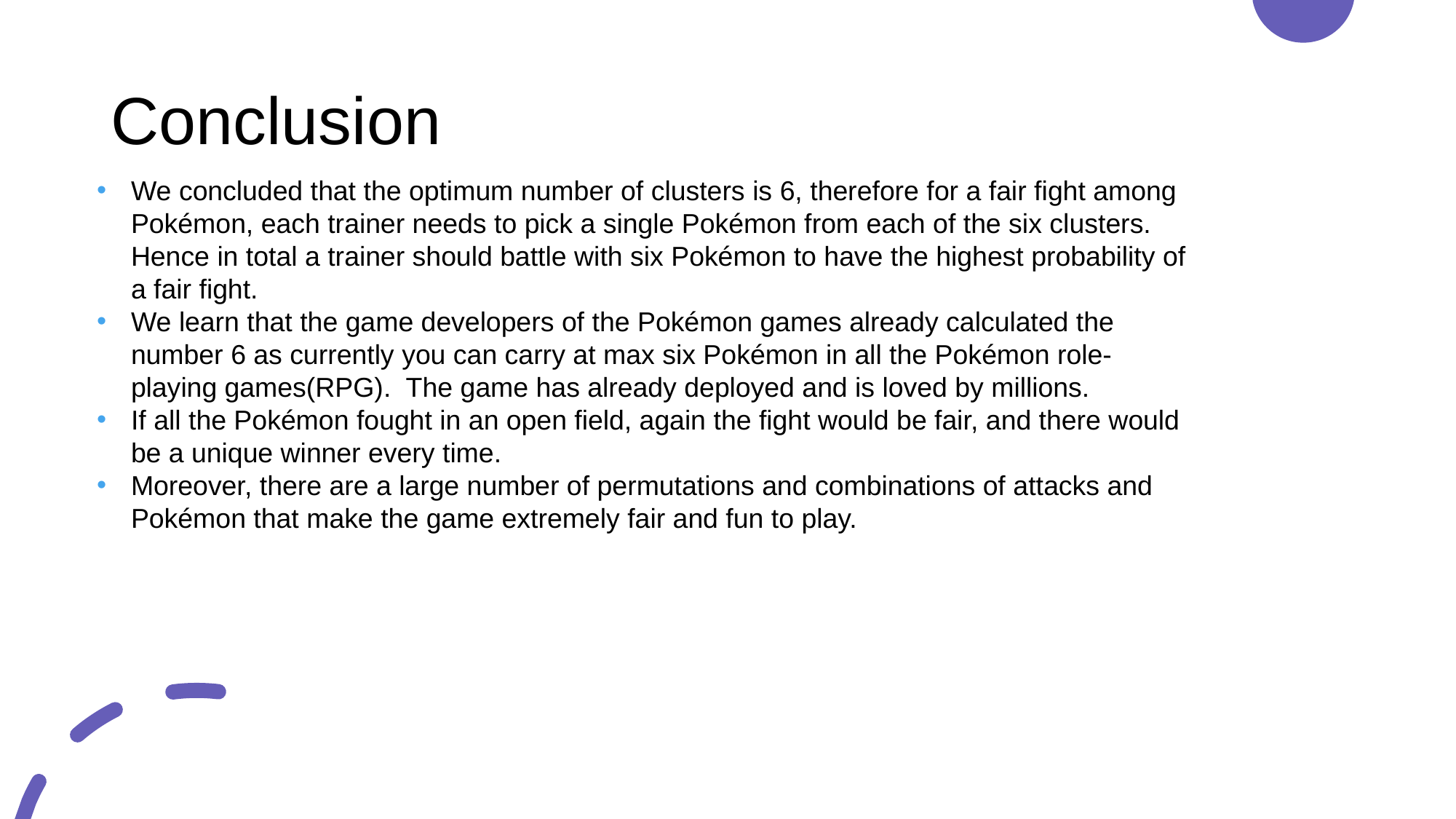

# Conclusion
We concluded that the optimum number of clusters is 6, therefore for a fair fight among Pokémon, each trainer needs to pick a single Pokémon from each of the six clusters. Hence in total a trainer should battle with six Pokémon to have the highest probability of a fair fight.
We learn that the game developers of the Pokémon games already calculated the number 6 as currently you can carry at max six Pokémon in all the Pokémon role-playing games(RPG).  The game has already deployed and is loved by millions.
If all the Pokémon fought in an open field, again the fight would be fair, and there would be a unique winner every time.
Moreover, there are a large number of permutations and combinations of attacks and Pokémon that make the game extremely fair and fun to play.